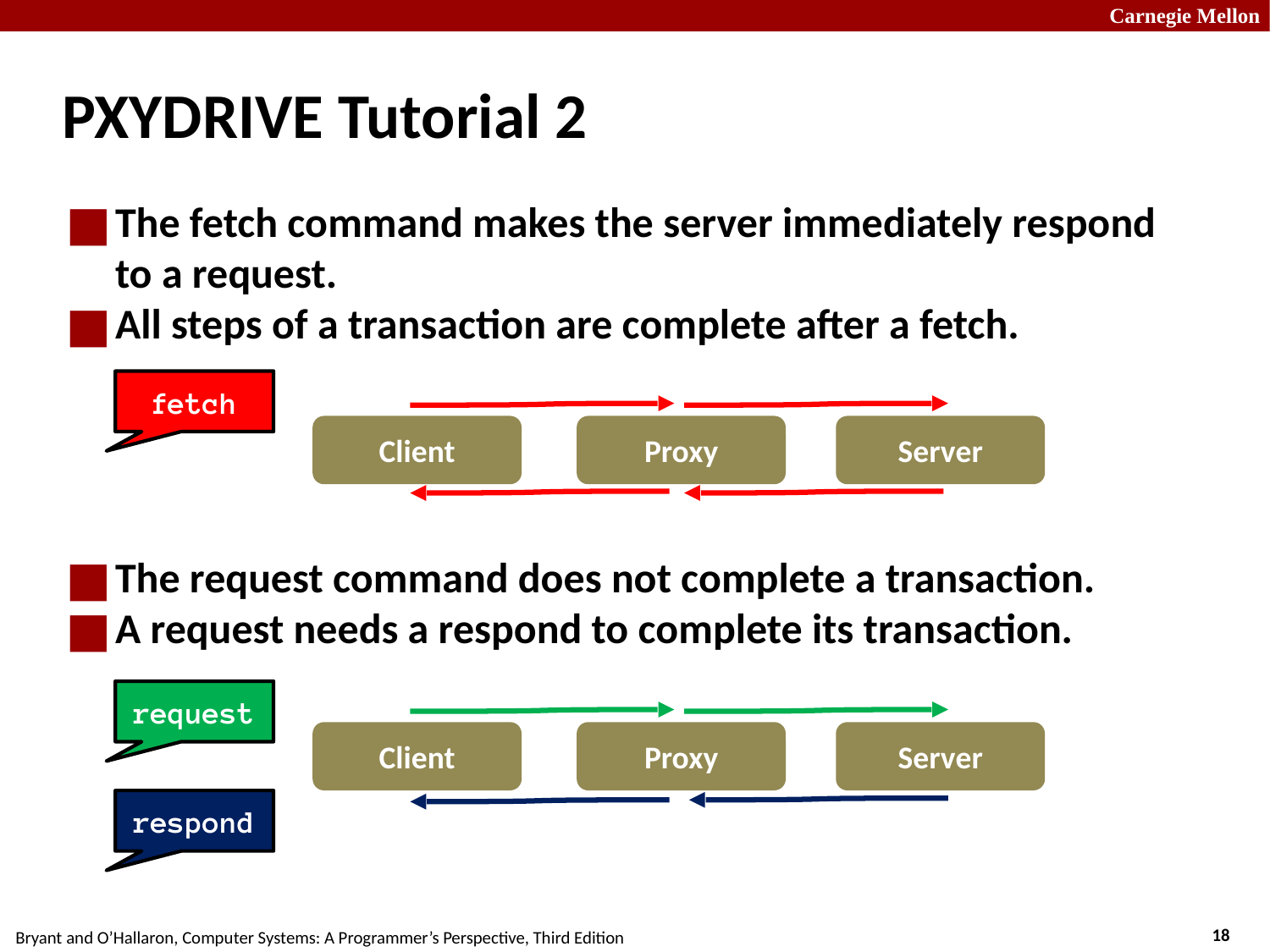

PxyDrive Tutorial 2
The fetch command makes the server immediately respond to a request.
All steps of a transaction are complete after a fetch.

The request command does not complete a transaction.
A request needs a respond to complete its transaction.
fetch
Client
Proxy
Server
request
Client
Proxy
Server
respond